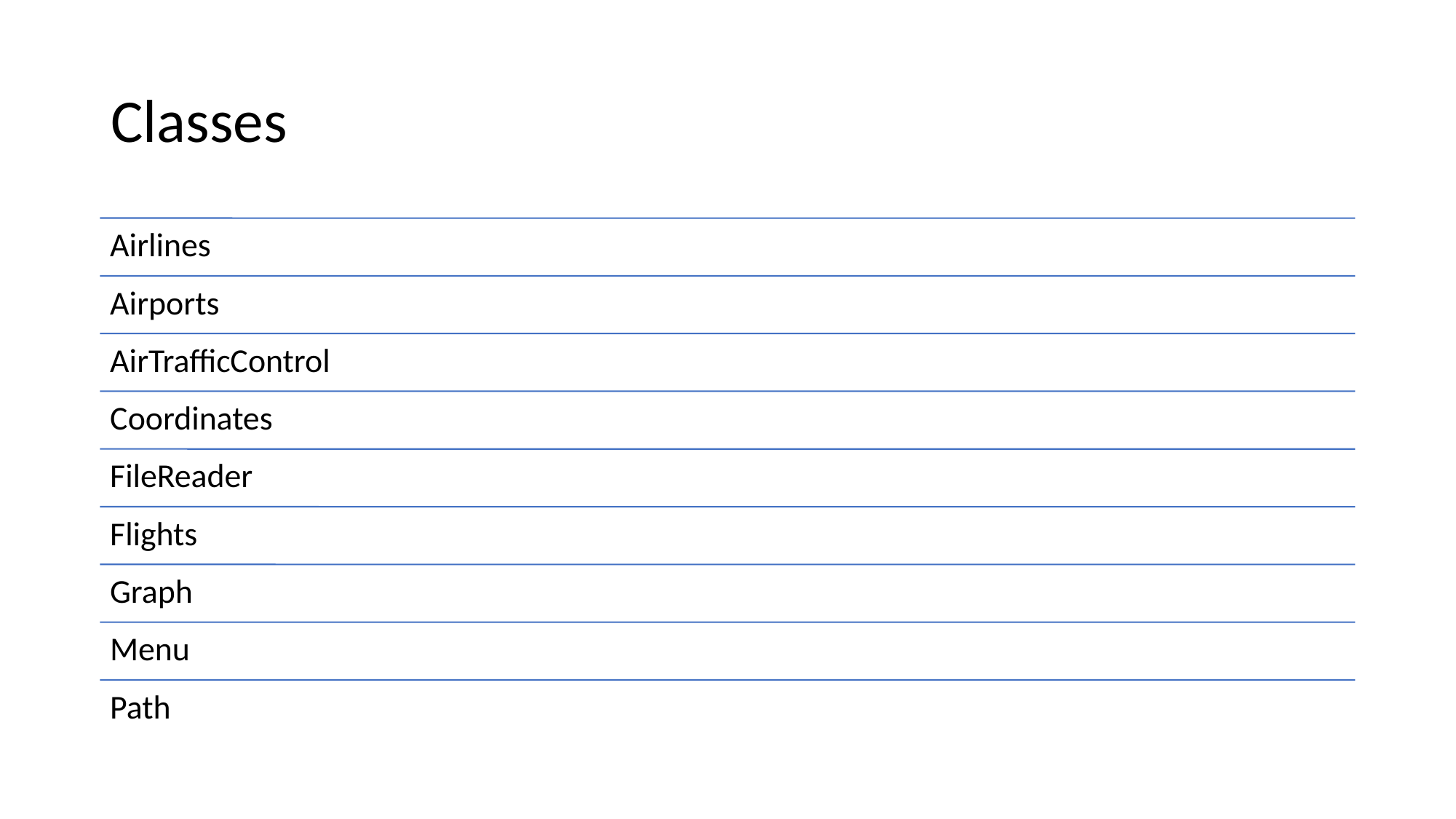

# Classes
Airlines
Airports
AirTrafficControl
Coordinates
FileReader
Flights
Graph
Menu
Path